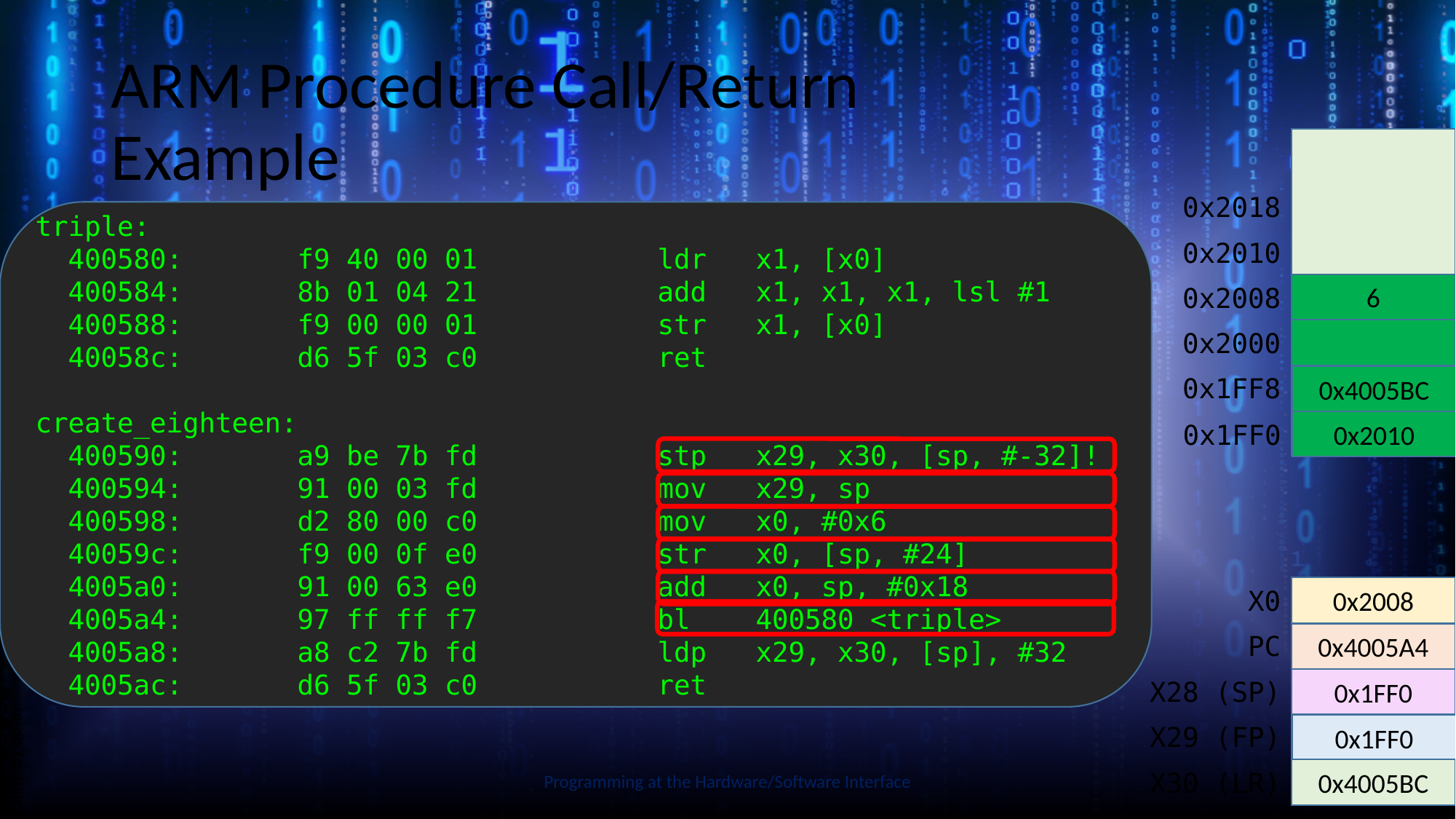

# ARM Procedure Call/Return Example

0x2018
triple:
  400580:       f9 40 00 01           ldr   x1, [x0]
  400584:       8b 01 04 21           add   x1, x1, x1, lsl #1
  400588:       f9 00 00 01           str   x1, [x0]
  40058c:       d6 5f 03 c0           ret

create_eighteen:
  400590:       a9 be 7b fd           stp   x29, x30, [sp, #-32]!
  400594:       91 00 03 fd           mov   x29, sp
  400598:       d2 80 00 c0           mov   x0, #0x6
  40059c:       f9 00 0f e0           str   x0, [sp, #24]
  4005a0:       91 00 63 e0           add   x0, sp, #0x18
  4005a4:       97 ff ff f7           bl    400580 <triple>
  4005a8:       a8 c2 7b fd           ldp   x29, x30, [sp], #32
  4005ac:       d6 5f 03 c0           ret
0x2010
6
0x2008

0x2000

0x1FF8

0x4005BC

0x1FF0
0x2010

Slide by Bohn

X0

0x2008
6

PC
0x400590
0x4005A0
0x400598
0x4005A4
0x40059C
0x400594
X28 (SP)
0x2010
0x1FF0
X29 (FP)
0x2010
0x1FF0
Programming at the Hardware/Software Interface
113
X30 (LR)
0x4005BC